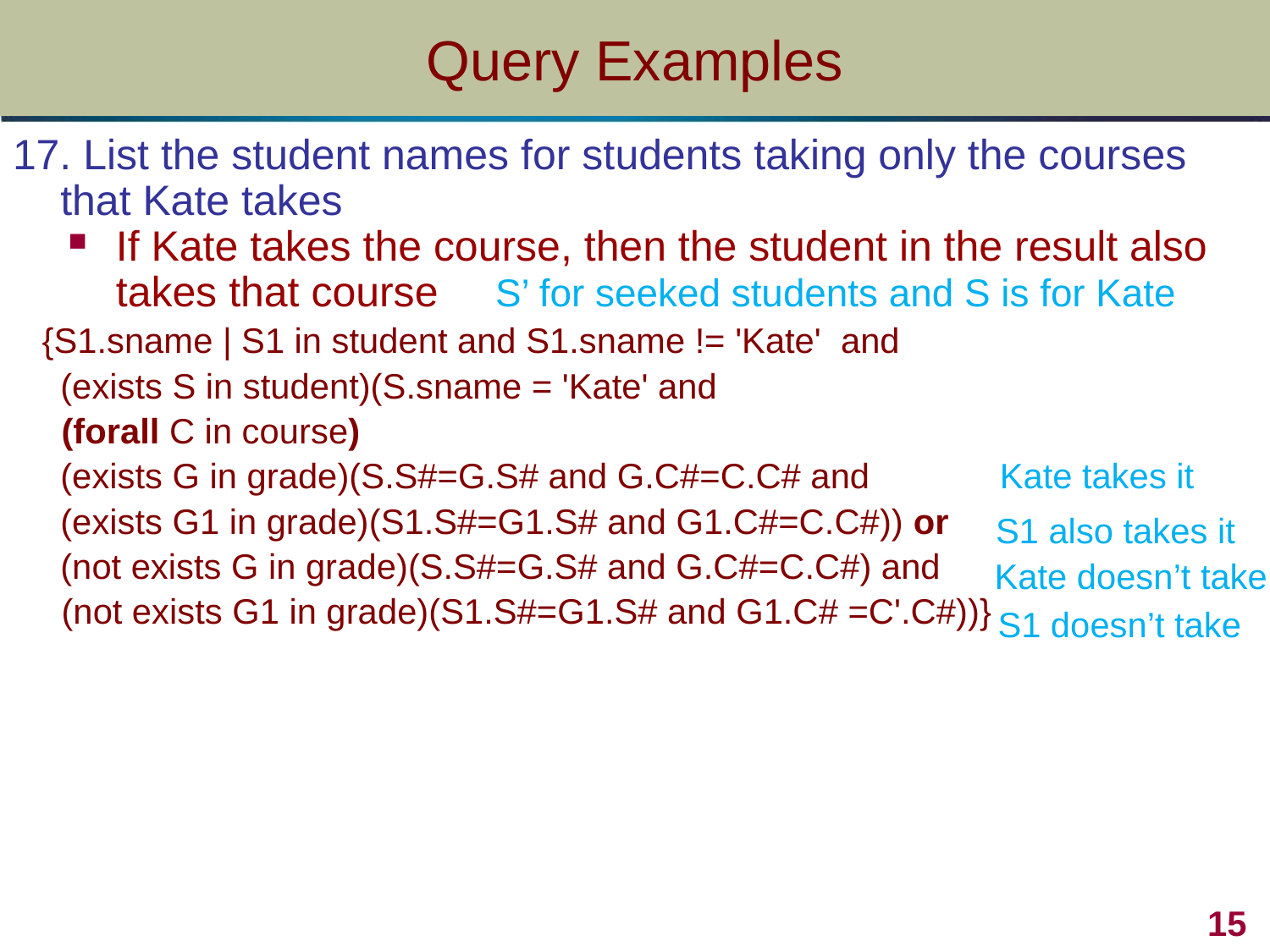

# Query Examples
17. List the student names for students taking only the courses that Kate takes
If Kate takes the course, then the student in the result also takes that course
   {S1.sname | S1 in student and S1.sname != 'Kate'  and
	(exists S in student)(S.sname = 'Kate' and
     (forall C in course)
	(exists G in grade)(S.S#=G.S# and G.C#=C.C# and
	(exists G1 in grade)(S1.S#=G1.S# and G1.C#=C.C#)) or
	(not exists G in grade)(S.S#=G.S# and G.C#=C.C#) and
     (not exists G1 in grade)(S1.S#=G1.S# and G1.C# =C'.C#))}

S’ for seeked students and S is for Kate
Kate takes it
 S1 also takes it
 Kate doesn’t take
S1 doesn’t take
15